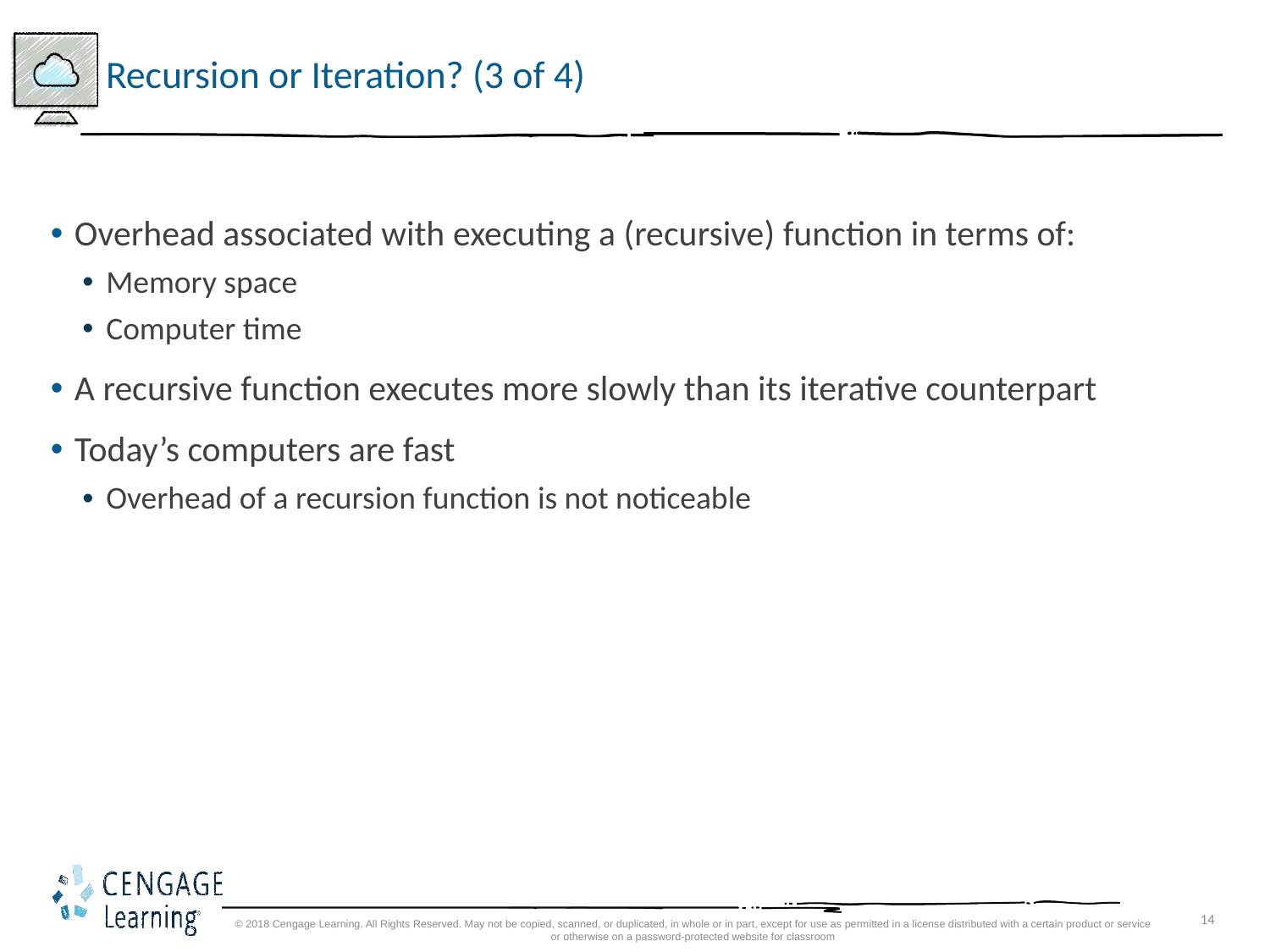

# Recursion or Iteration? (3 of 4)
Overhead associated with executing a (recursive) function in terms of:
Memory space
Computer time
A recursive function executes more slowly than its iterative counterpart
Today’s computers are fast
Overhead of a recursion function is not noticeable

© 2018 Cengage Learning. All Rights Reserved. May not be copied, scanned, or duplicated, in whole or in part, except for use as permitted in a license distributed with a certain product or service or otherwise on a password-protected website for classroom